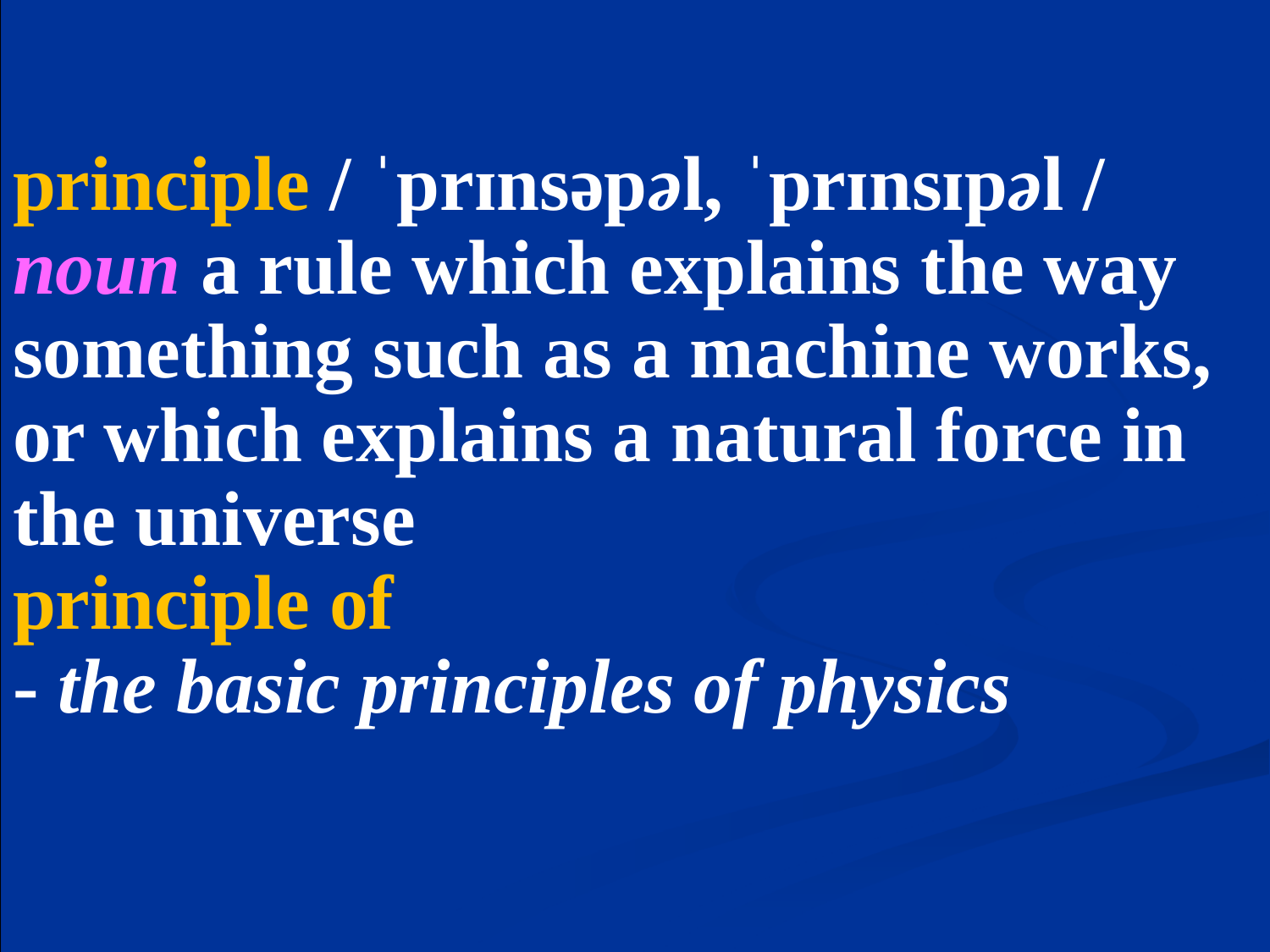

# principle / ˈprɪnsəpəl, ˈprɪnsɪpəl / noun a rule which explains the way something such as a machine works, or which explains a natural force in the universe principle of - the basic principles of physics